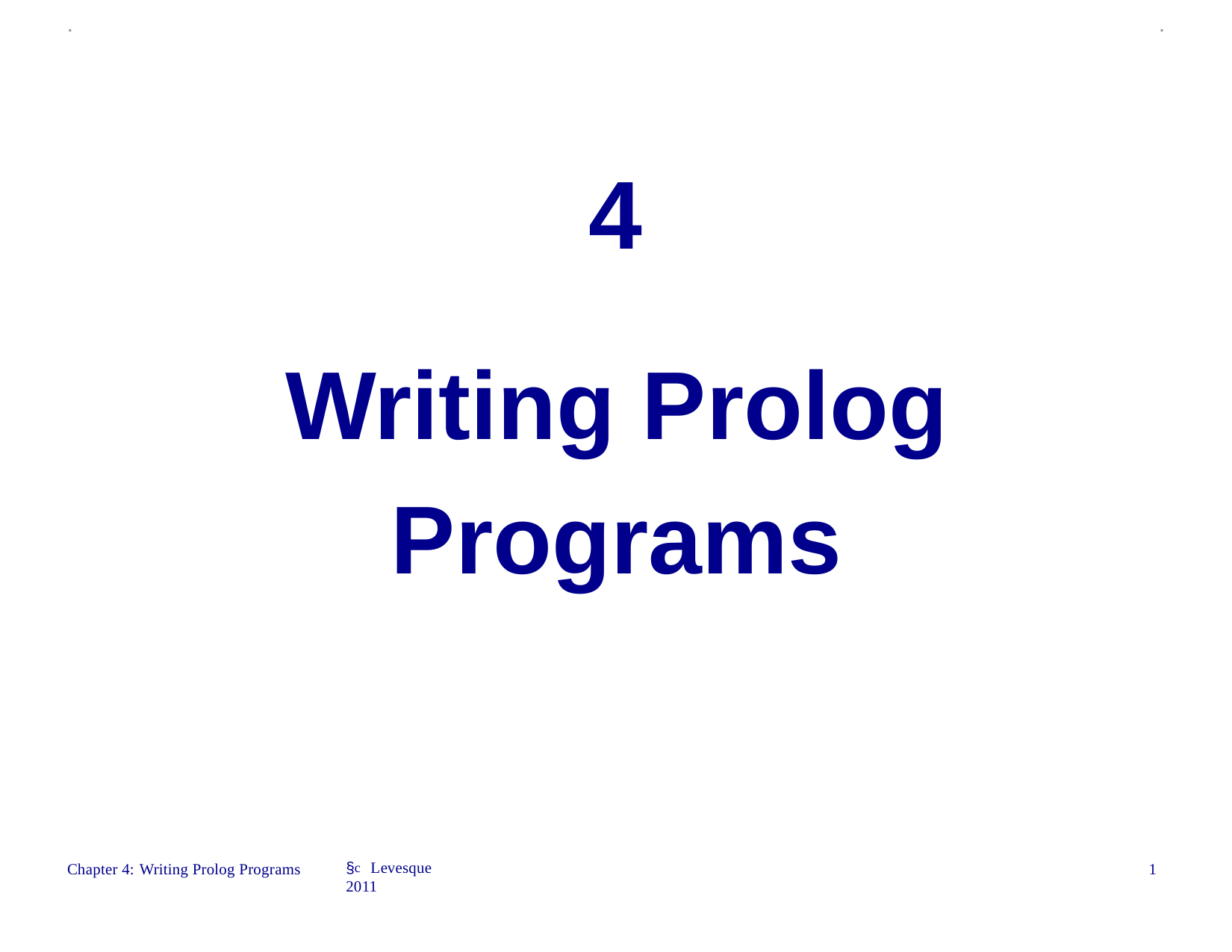

.
.
4
Writing Prolog Programs
§c   Levesque 2011
1
Chapter 4: Writing Prolog Programs